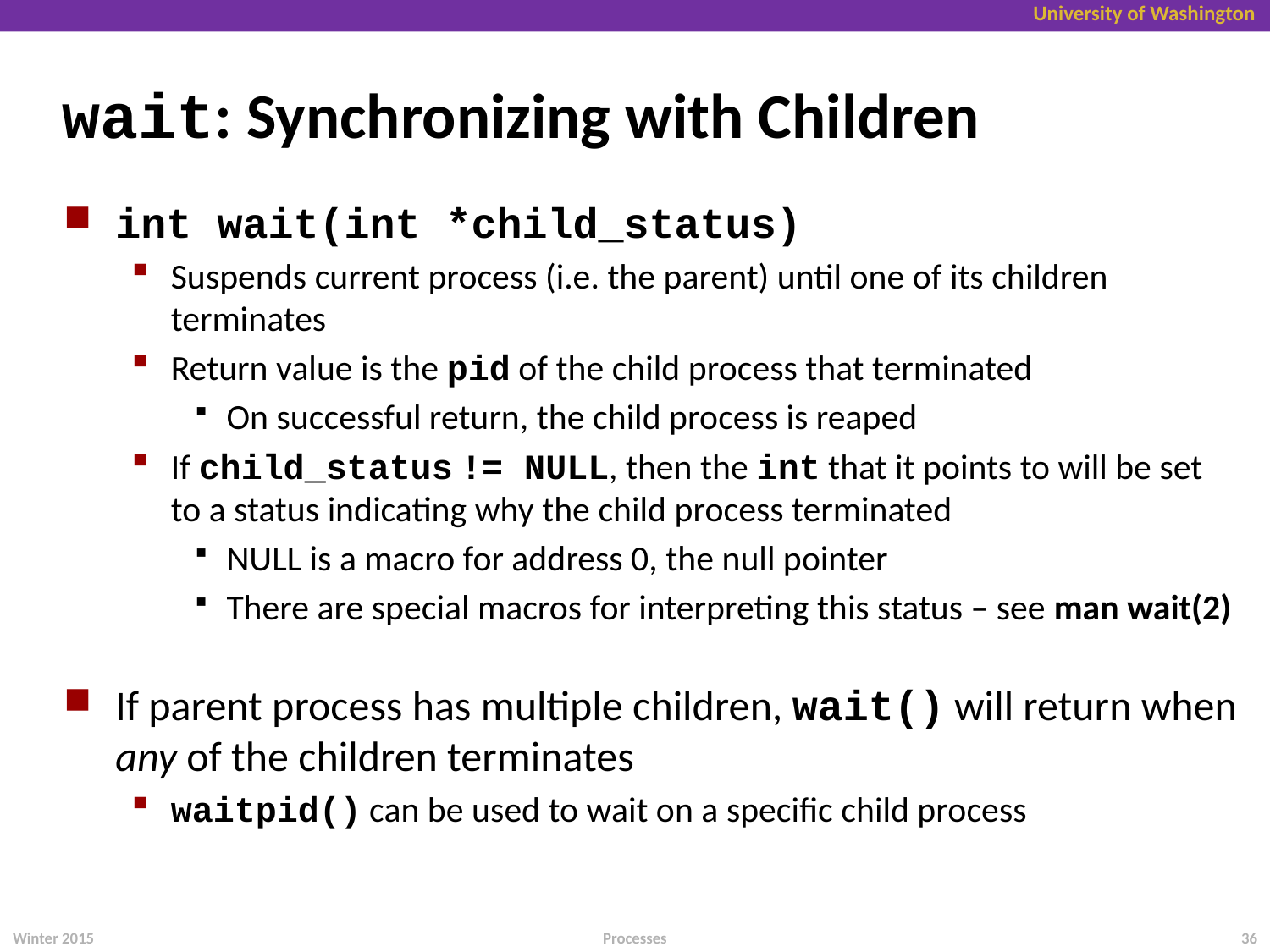

# wait: Synchronizing with Children
int wait(int *child_status)
Suspends current process (i.e. the parent) until one of its children terminates
Return value is the pid of the child process that terminated
On successful return, the child process is reaped
If child_status != NULL, then the int that it points to will be set to a status indicating why the child process terminated
NULL is a macro for address 0, the null pointer
There are special macros for interpreting this status – see man wait(2)
If parent process has multiple children, wait() will return when any of the children terminates
waitpid() can be used to wait on a specific child process
Winter 2015
36
Processes